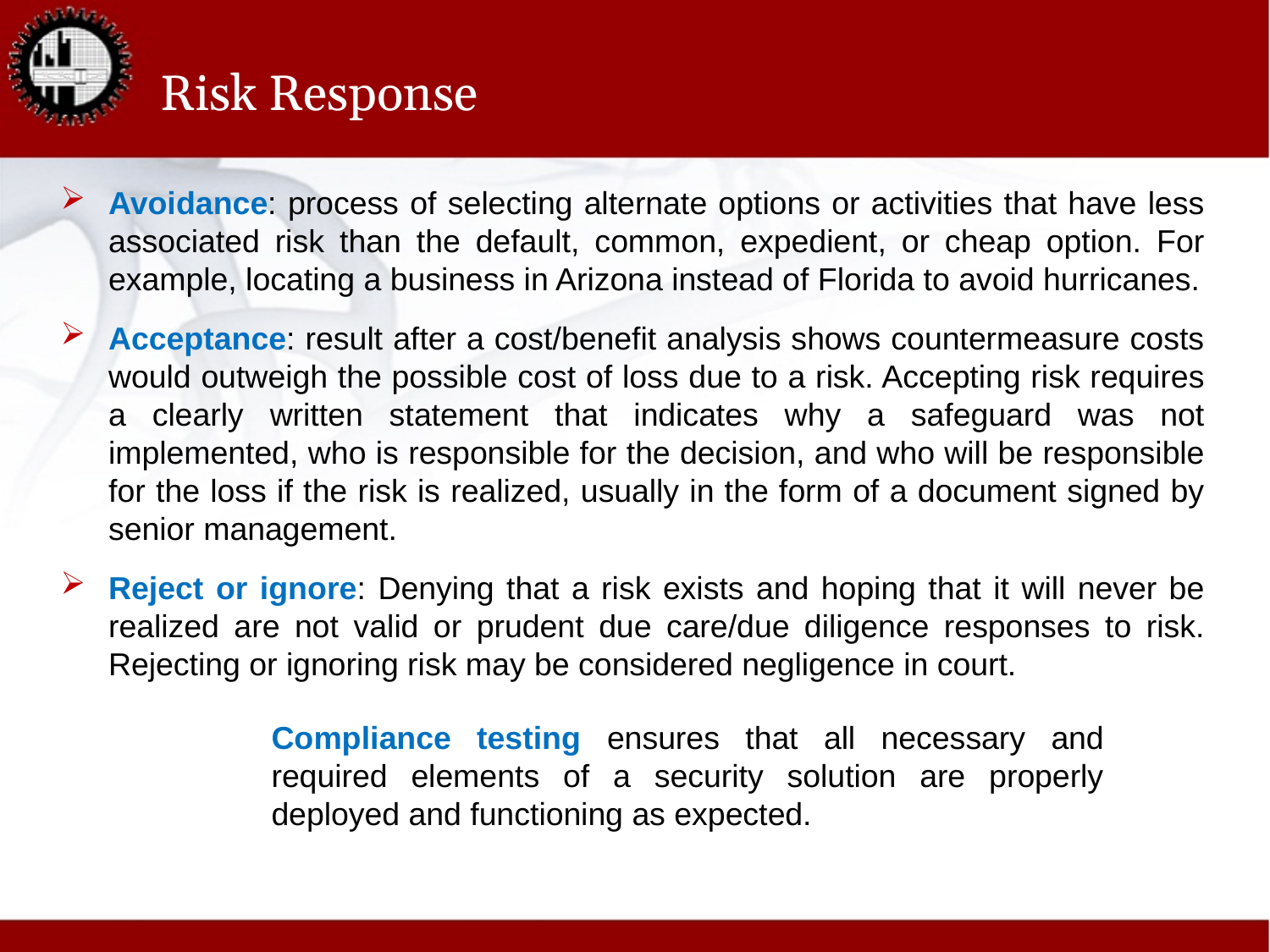

# Risk Response
Avoidance: process of selecting alternate options or activities that have less associated risk than the default, common, expedient, or cheap option. For example, locating a business in Arizona instead of Florida to avoid hurricanes.
Acceptance: result after a cost/benefit analysis shows countermeasure costs would outweigh the possible cost of loss due to a risk. Accepting risk requires a clearly written statement that indicates why a safeguard was not implemented, who is responsible for the decision, and who will be responsible for the loss if the risk is realized, usually in the form of a document signed by senior management.
Reject or ignore: Denying that a risk exists and hoping that it will never be realized are not valid or prudent due care/due diligence responses to risk. Rejecting or ignoring risk may be considered negligence in court.
Compliance testing ensures that all necessary and required elements of a security solution are properly deployed and functioning as expected.